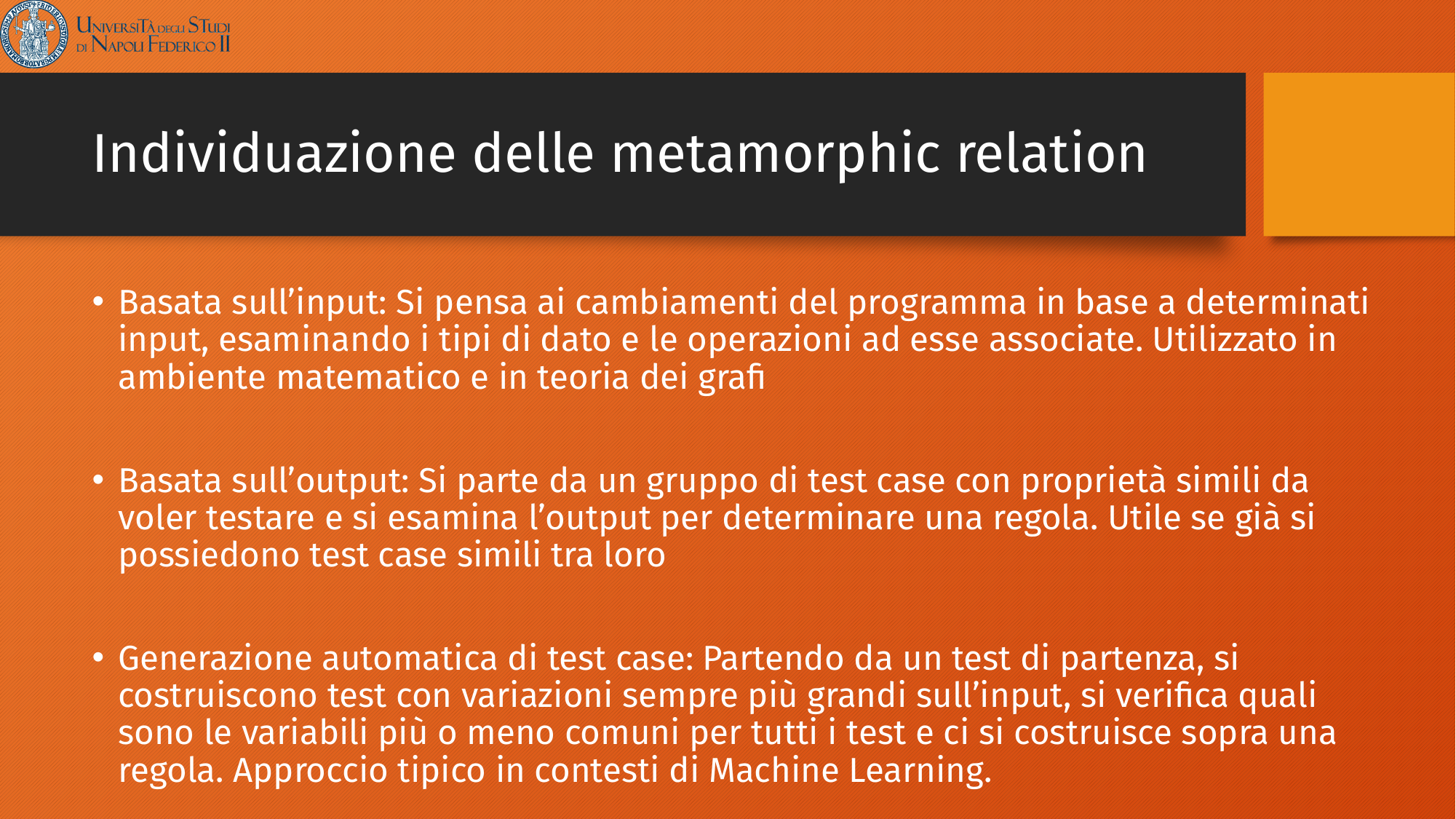

# Individuazione delle metamorphic relation
Basata sull’input: Si pensa ai cambiamenti del programma in base a determinati input, esaminando i tipi di dato e le operazioni ad esse associate. Utilizzato in ambiente matematico e in teoria dei grafi

Basata sull’output: Si parte da un gruppo di test case con proprietà simili da voler testare e si esamina l’output per determinare una regola. Utile se già si possiedono test case simili tra loro

Generazione automatica di test case: Partendo da un test di partenza, si costruiscono test con variazioni sempre più grandi sull’input, si verifica quali sono le variabili più o meno comuni per tutti i test e ci si costruisce sopra una regola. Approccio tipico in contesti di Machine Learning.